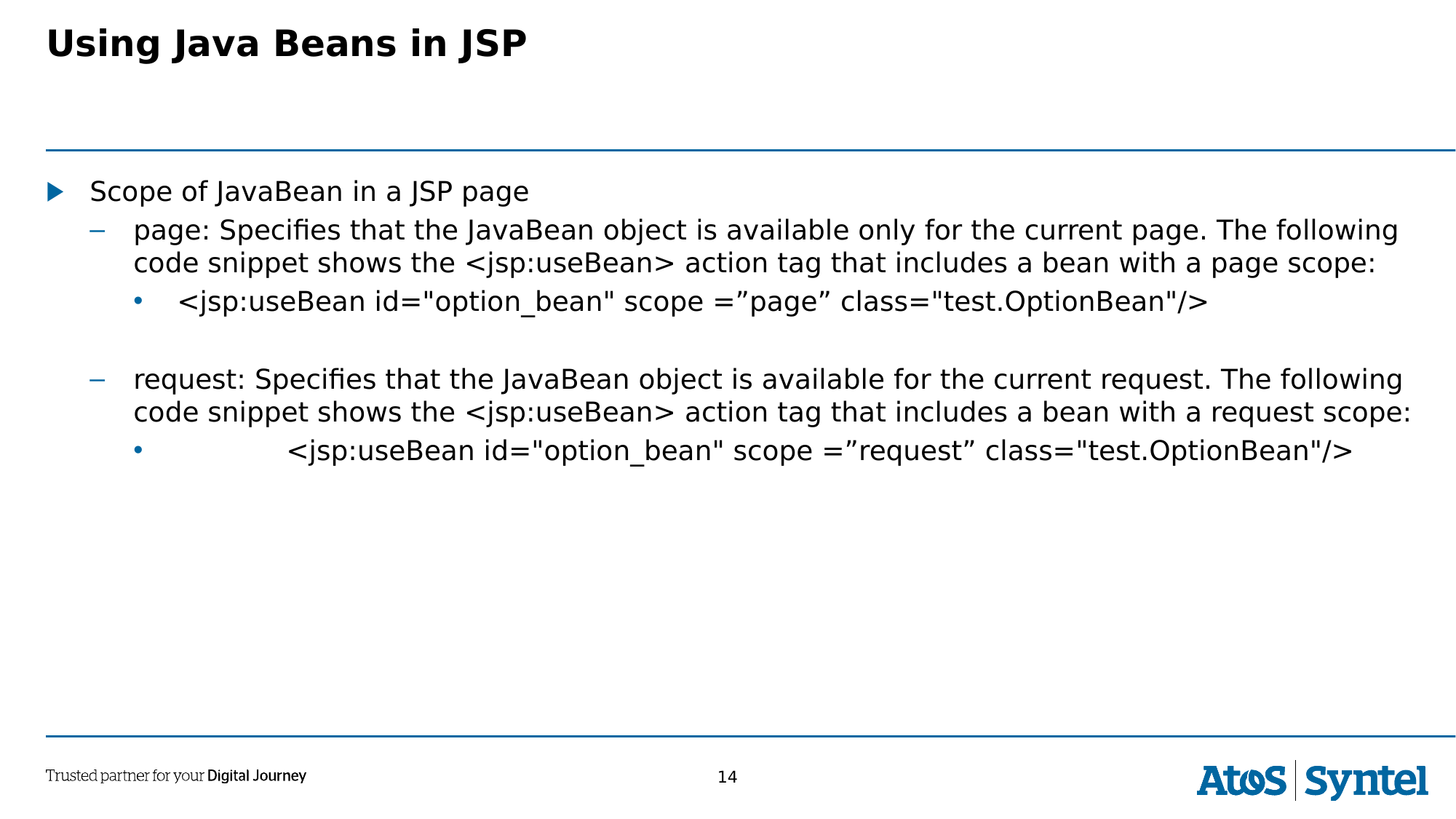

Using Java Beans in JSP

Scope of JavaBean in a JSP page
page: Specifies that the JavaBean object is available only for the current page. The following code snippet shows the <jsp:useBean> action tag that includes a bean with a page scope:
<jsp:useBean id="option_bean" scope =”page” class="test.OptionBean"/>

request: Specifies that the JavaBean object is available for the current request. The following code snippet shows the <jsp:useBean> action tag that includes a bean with a request scope:
	<jsp:useBean id="option_bean" scope =”request” class="test.OptionBean"/>